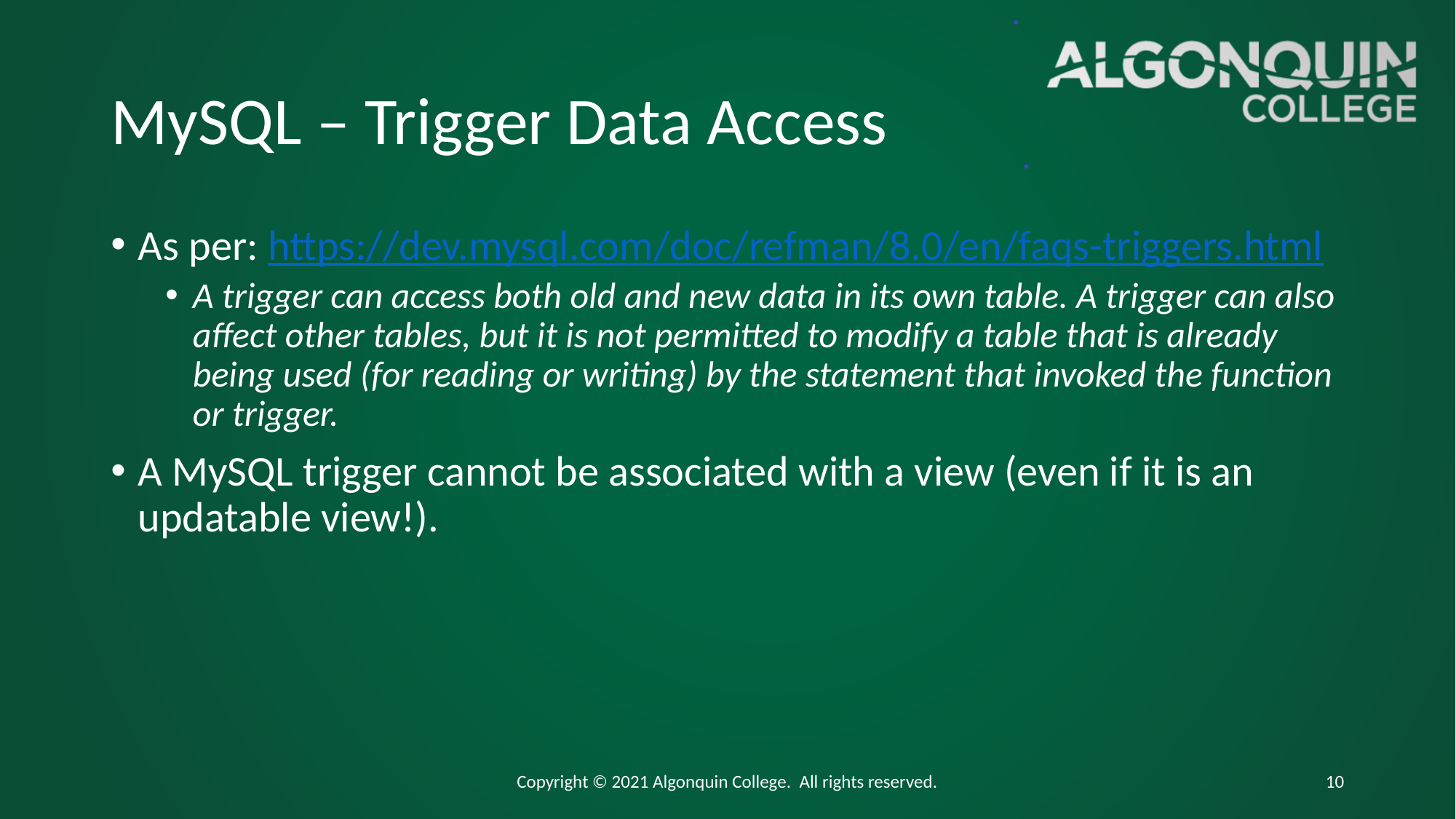

# MySQL – Trigger Data Access
As per: https://dev.mysql.com/doc/refman/8.0/en/faqs-triggers.html
A trigger can access both old and new data in its own table. A trigger can also affect other tables, but it is not permitted to modify a table that is already being used (for reading or writing) by the statement that invoked the function or trigger.
A MySQL trigger cannot be associated with a view (even if it is an updatable view!).

Copyright © 2021 Algonquin College.  All rights reserved.
10